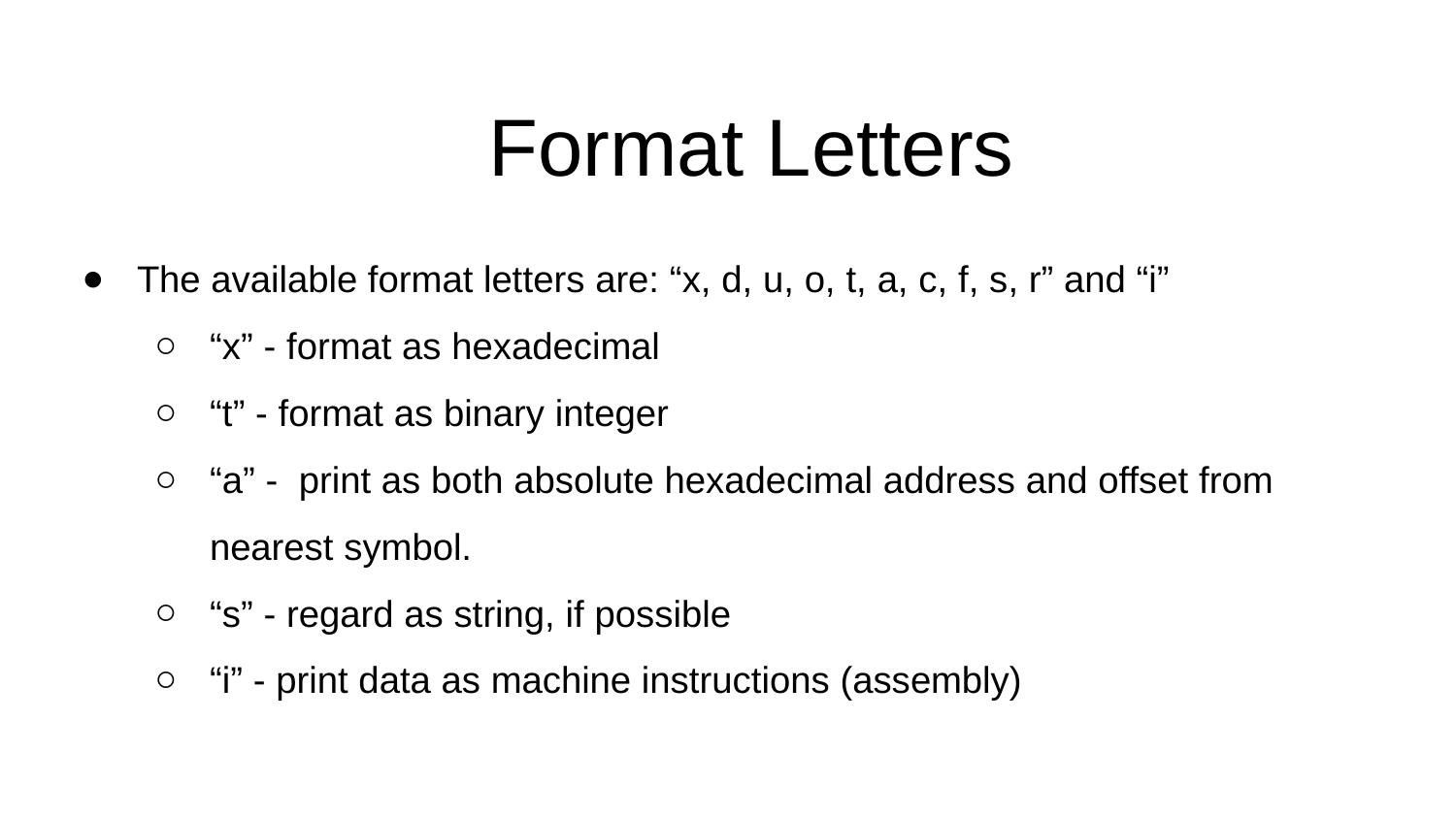

# Format Letters
The available format letters are: “x, d, u, o, t, a, c, f, s, r” and “i”
“x” - format as hexadecimal
“t” - format as binary integer
“a” -  print as both absolute hexadecimal address and offset from nearest symbol.
“s” - regard as string, if possible
“i” - print data as machine instructions (assembly)